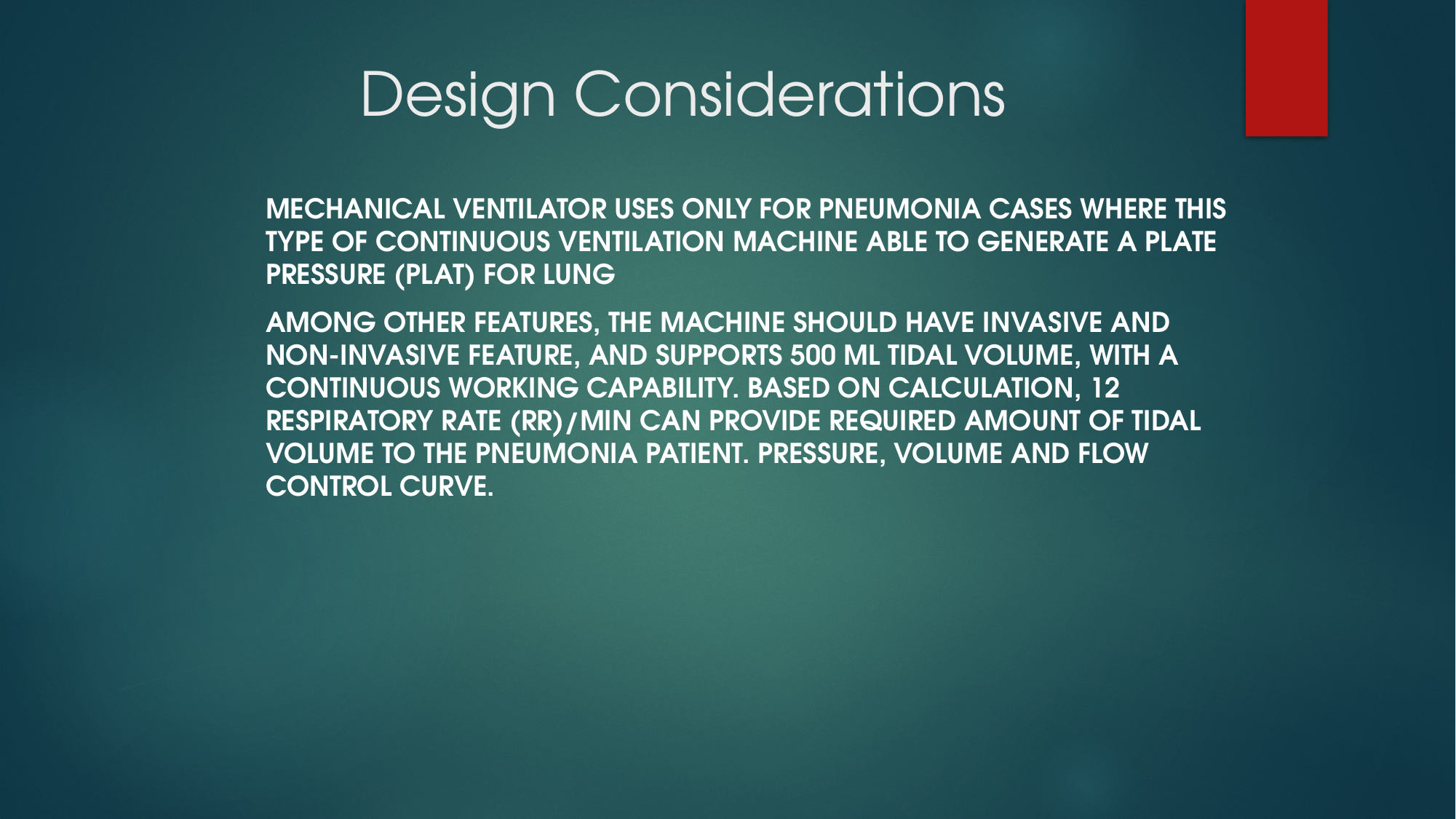

# Design Considerations
Mechanical Ventilator uses only for pneumonia cases where this type of continuous ventilation machine able to generate a plate pressure (Plat) for lung
Among other features, the machine should have invasive and non-invasive feature, and supports 500 mL tidal volume, with a continuous working capability. Based on calculation, 12 Respiratory rate (RR)/min can provide required amount of tidal volume to the pneumonia patient. Pressure, Volume and Flow control curve.